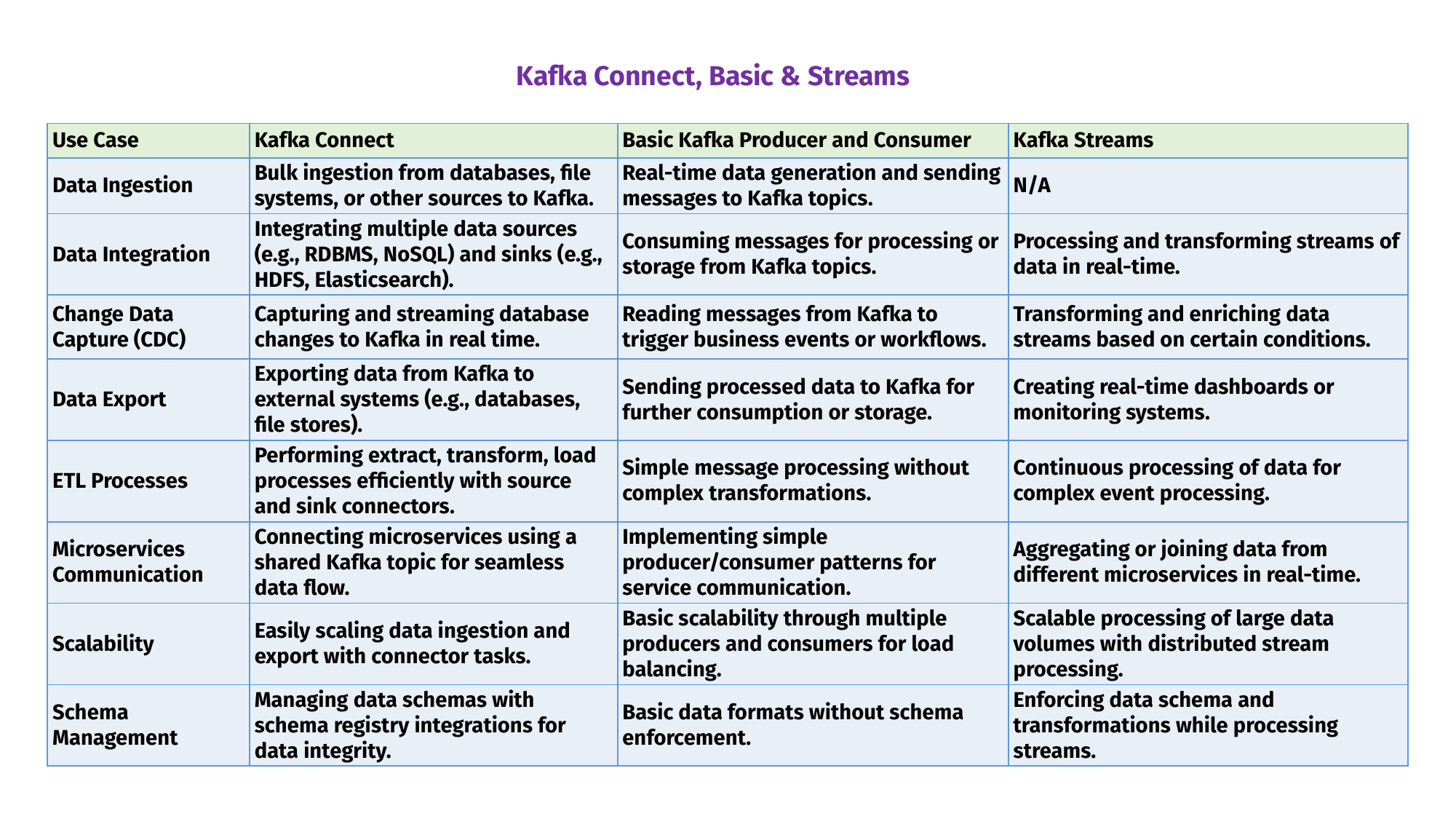

Kafka Connect, Basic & Streams
| Use Case | Kafka Connect | Basic Kafka Producer and Consumer | Kafka Streams |
| --- | --- | --- | --- |
| Data Ingestion | Bulk ingestion from databases, file systems, or other sources to Kafka. | Real-time data generation and sending messages to Kafka topics. | N/A |
| Data Integration | Integrating multiple data sources (e.g., RDBMS, NoSQL) and sinks (e.g., HDFS, Elasticsearch). | Consuming messages for processing or storage from Kafka topics. | Processing and transforming streams of data in real-time. |
| Change Data Capture (CDC) | Capturing and streaming database changes to Kafka in real time. | Reading messages from Kafka to trigger business events or workflows. | Transforming and enriching data streams based on certain conditions. |
| Data Export | Exporting data from Kafka to external systems (e.g., databases, file stores). | Sending processed data to Kafka for further consumption or storage. | Creating real-time dashboards or monitoring systems. |
| ETL Processes | Performing extract, transform, load processes efficiently with source and sink connectors. | Simple message processing without complex transformations. | Continuous processing of data for complex event processing. |
| Microservices Communication | Connecting microservices using a shared Kafka topic for seamless data flow. | Implementing simple producer/consumer patterns for service communication. | Aggregating or joining data from different microservices in real-time. |
| Scalability | Easily scaling data ingestion and export with connector tasks. | Basic scalability through multiple producers and consumers for load balancing. | Scalable processing of large data volumes with distributed stream processing. |
| Schema Management | Managing data schemas with schema registry integrations for data integrity. | Basic data formats without schema enforcement. | Enforcing data schema and transformations while processing streams. |